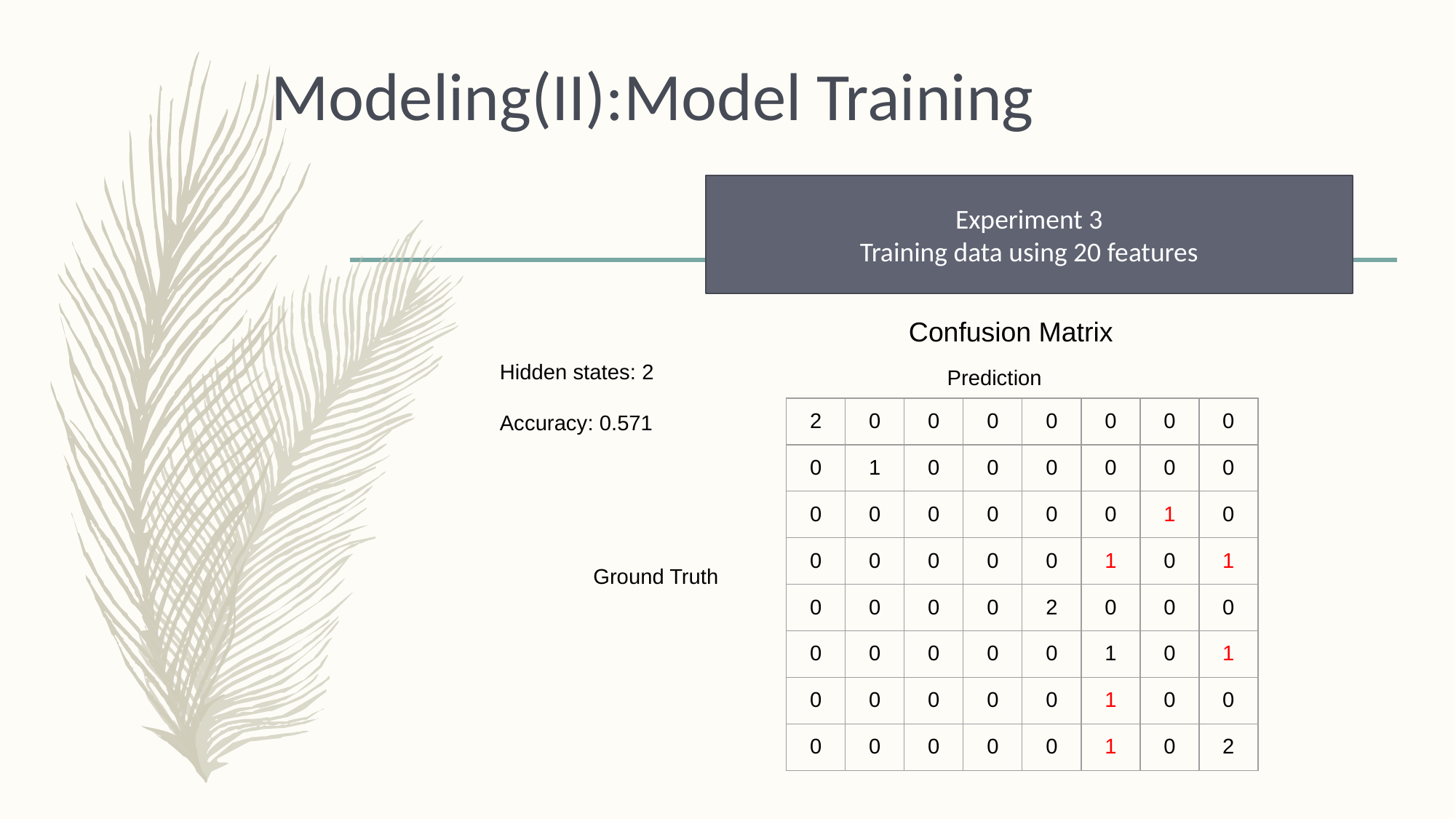

Modeling(II):Model Training
Experiment 3
Training data using 20 features
Confusion Matrix
Prediction
Hidden states: 2

Accuracy: 0.571
| 2 | 0 | 0 | 0 | 0 | 0 | 0 | 0 |
| --- | --- | --- | --- | --- | --- | --- | --- |
| 0 | 1 | 0 | 0 | 0 | 0 | 0 | 0 |
| 0 | 0 | 0 | 0 | 0 | 0 | 1 | 0 |
| 0 | 0 | 0 | 0 | 0 | 1 | 0 | 1 |
| 0 | 0 | 0 | 0 | 2 | 0 | 0 | 0 |
| 0 | 0 | 0 | 0 | 0 | 1 | 0 | 1 |
| 0 | 0 | 0 | 0 | 0 | 1 | 0 | 0 |
| 0 | 0 | 0 | 0 | 0 | 1 | 0 | 2 |
Ground Truth